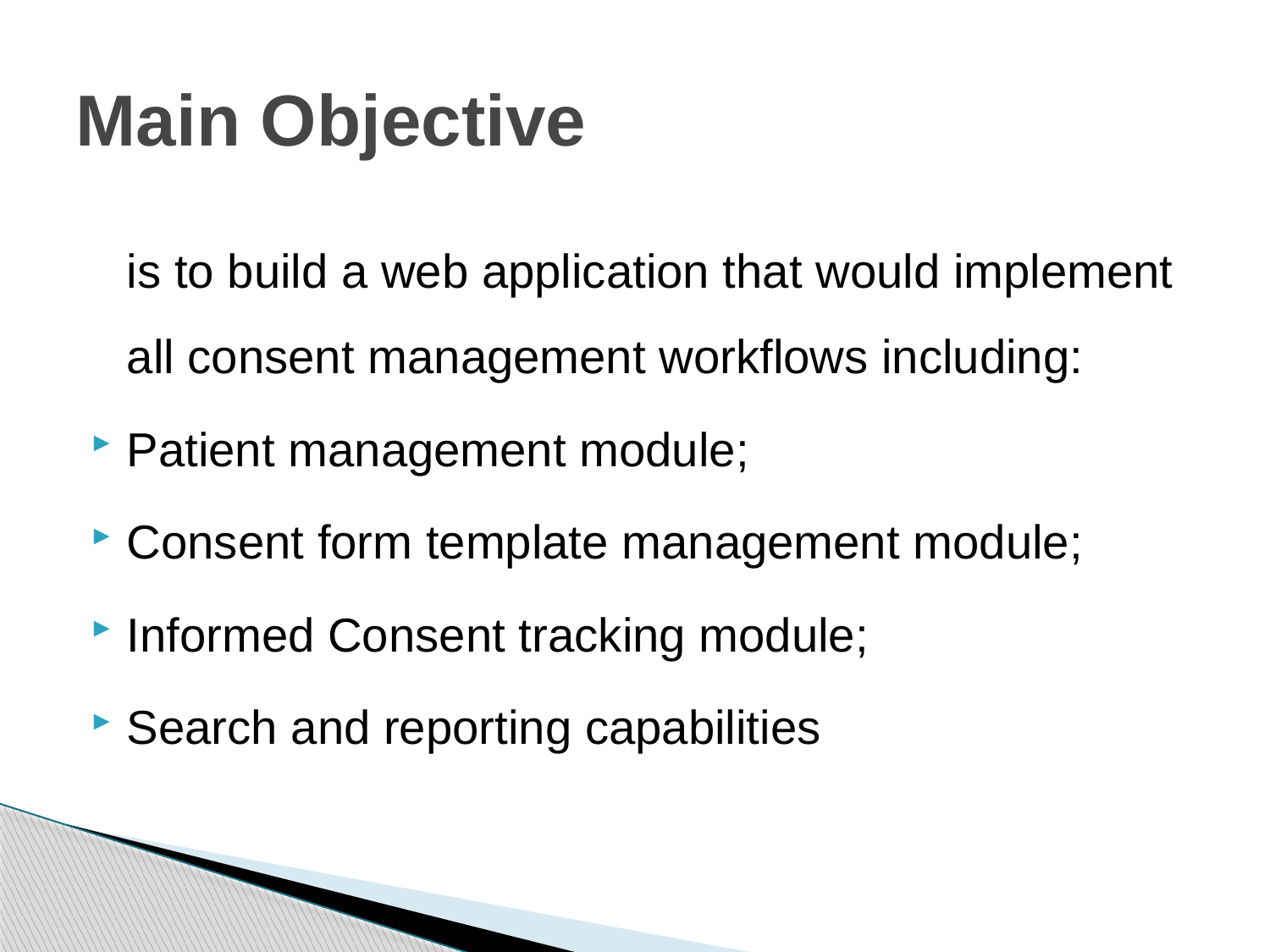

# Main Objective
	is to build a web application that would implement all consent management workflows including:
Patient management module;
Consent form template management module;
Informed Consent tracking module;
Search and reporting capabilities